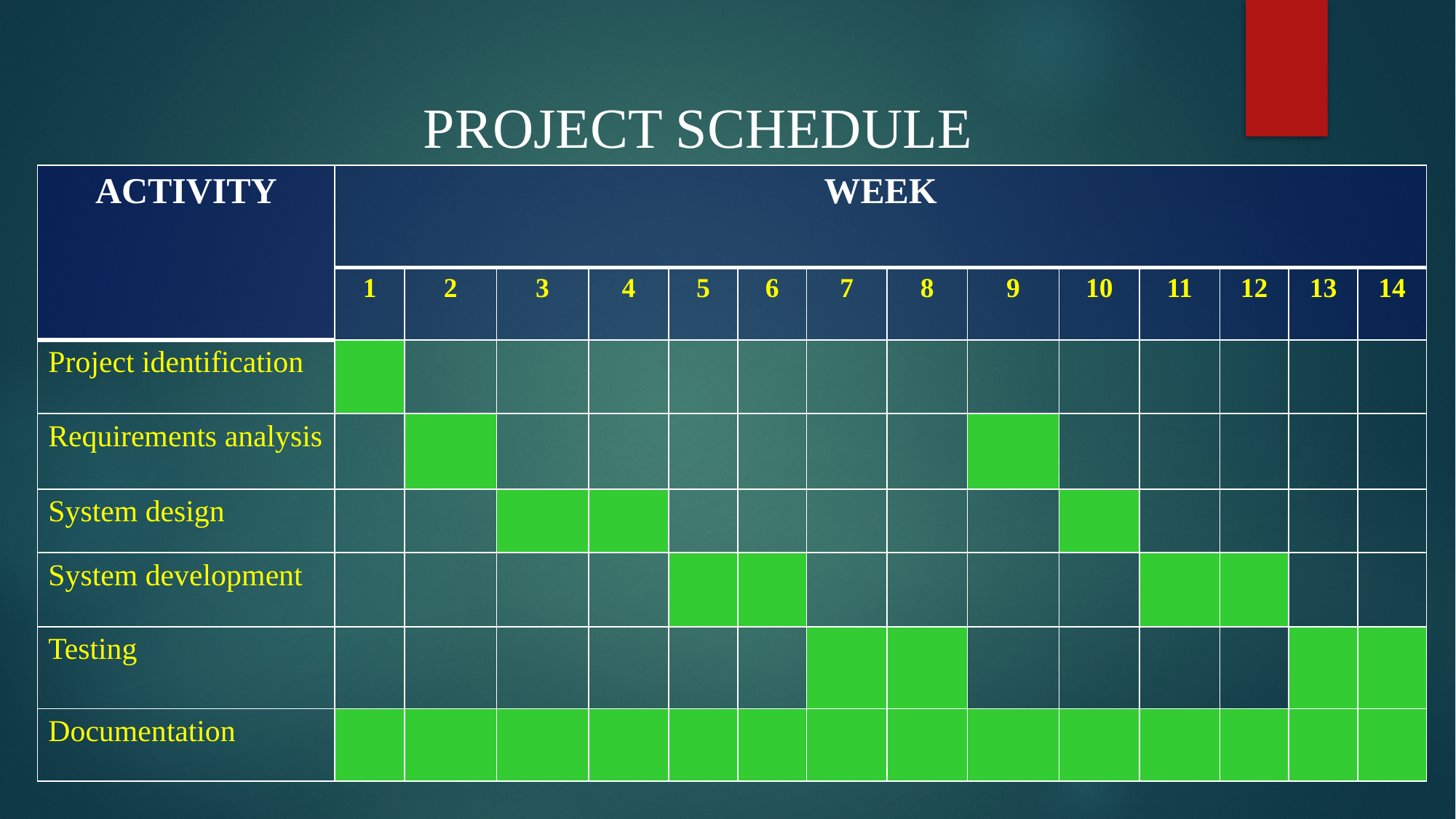

PROJECT SCHEDULE
| ACTIVITY | WEEK |  |  |  |  |  |  |  |  |  |  |  |  |  |
| --- | --- | --- | --- | --- | --- | --- | --- | --- | --- | --- | --- | --- | --- | --- |
|  | 1 | 2 | 3 | 4 | 5 | 6 | 7 | 8 | 9 | 10 | 11 | 12 | 13 | 14 |
| Project identification |  |  |  |  |  |  |  |  |  |  |  |  |  |  |
| Requirements analysis |  |  |  |  |  |  |  |  |  |  |  |  |  |  |
| System design |  |  |  |  |  |  |  |  |  |  |  |  |  |  |
| System development |  |  |  |  |  |  |  |  |  |  |  |  |  |  |
| Testing |  |  |  |  |  |  |  |  |  |  |  |  |  |  |
| Documentation |  |  |  |  |  |  |  |  |  |  |  |  |  |  |